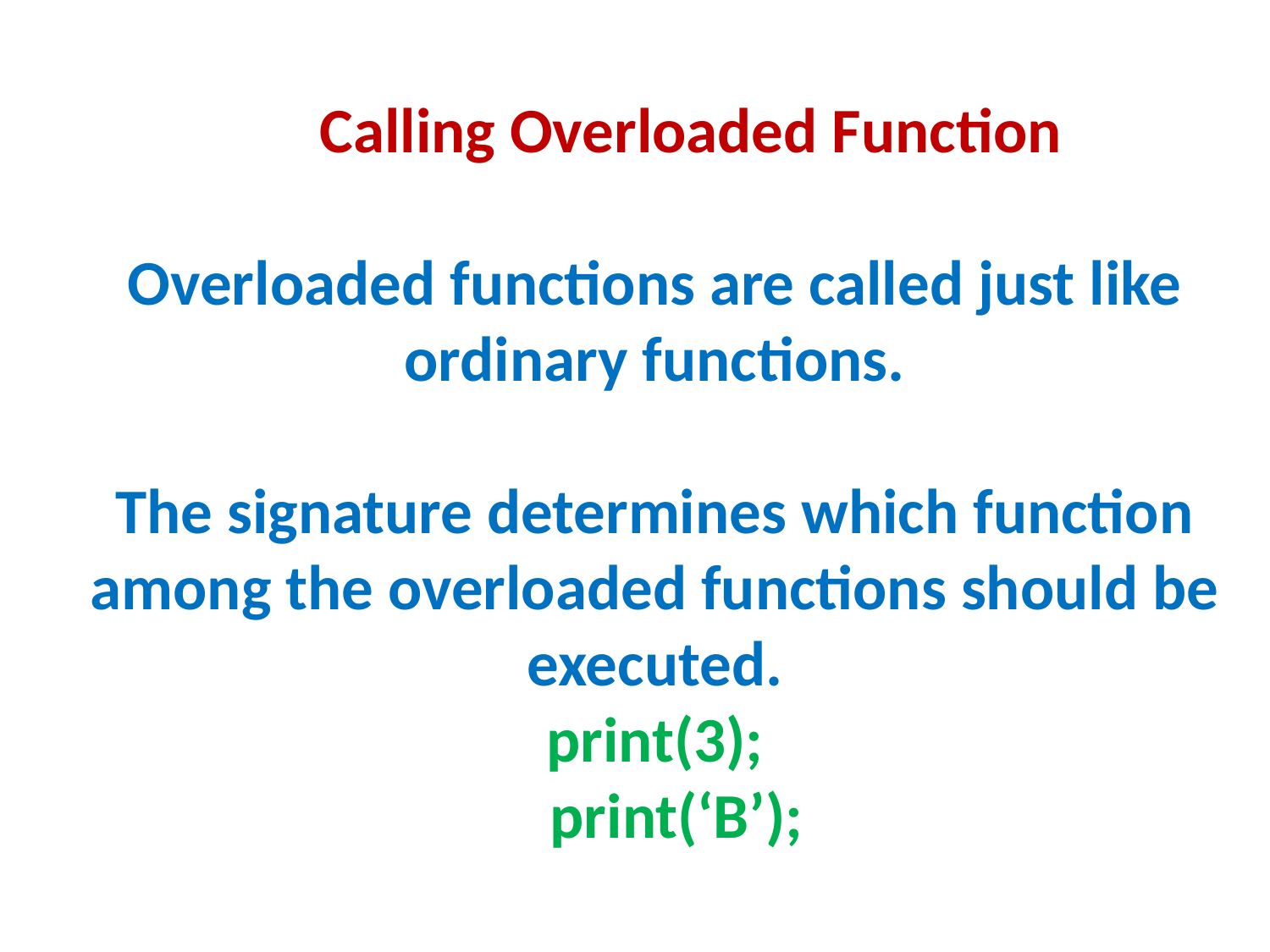

# Calling Overloaded Function Overloaded functions are called just like ordinary functions. The signature determines which function among the overloaded functions should be executed. print(3); print(‘B’);